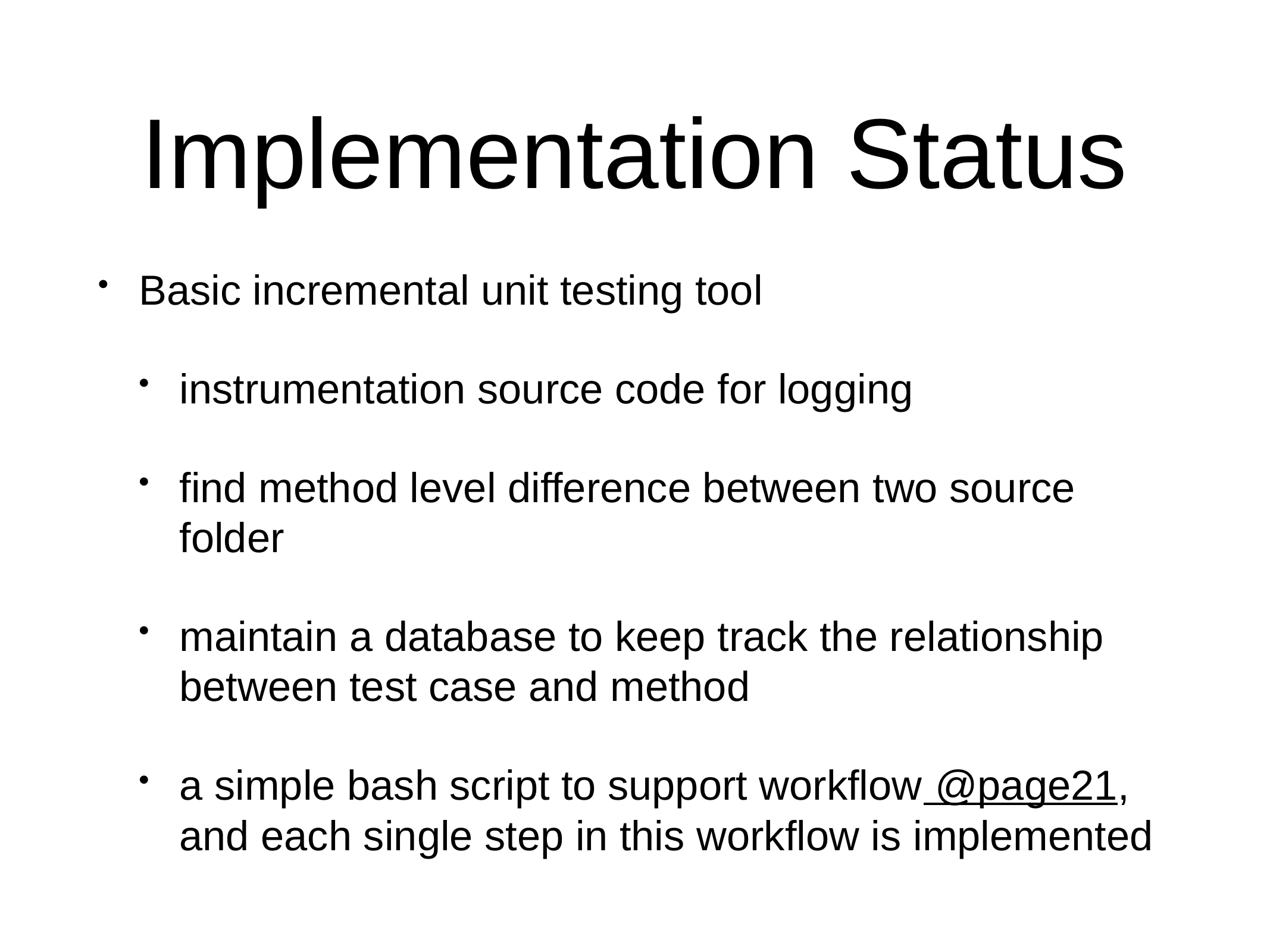

# Implementation Status
Basic incremental unit testing tool
instrumentation source code for logging
find method level difference between two source folder
maintain a database to keep track the relationship between test case and method
a simple bash script to support workflow @page21, and each single step in this workflow is implemented
26